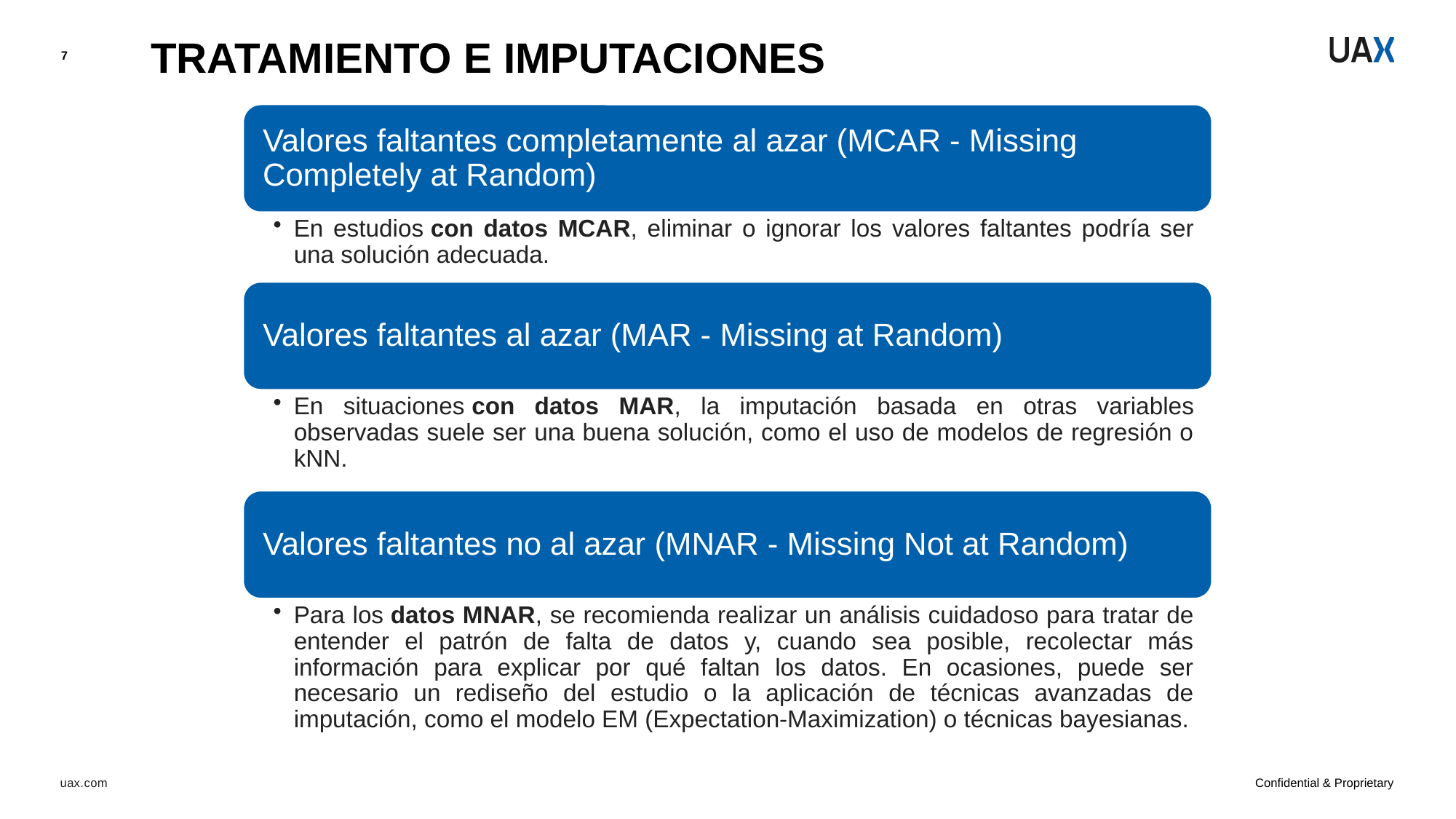

TRATAMIENTO E IMPUTACIONES
7
Valores faltantes completamente al azar (MCAR - Missing Completely at Random)
En estudios con datos MCAR, eliminar o ignorar los valores faltantes podría ser una solución adecuada.
Valores faltantes al azar (MAR - Missing at Random)
En situaciones con datos MAR, la imputación basada en otras variables observadas suele ser una buena solución, como el uso de modelos de regresión o kNN.
Valores faltantes no al azar (MNAR - Missing Not at Random)
Para los datos MNAR, se recomienda realizar un análisis cuidadoso para tratar de entender el patrón de falta de datos y, cuando sea posible, recolectar más información para explicar por qué faltan los datos. En ocasiones, puede ser necesario un rediseño del estudio o la aplicación de técnicas avanzadas de imputación, como el modelo EM (Expectation-Maximization) o técnicas bayesianas.